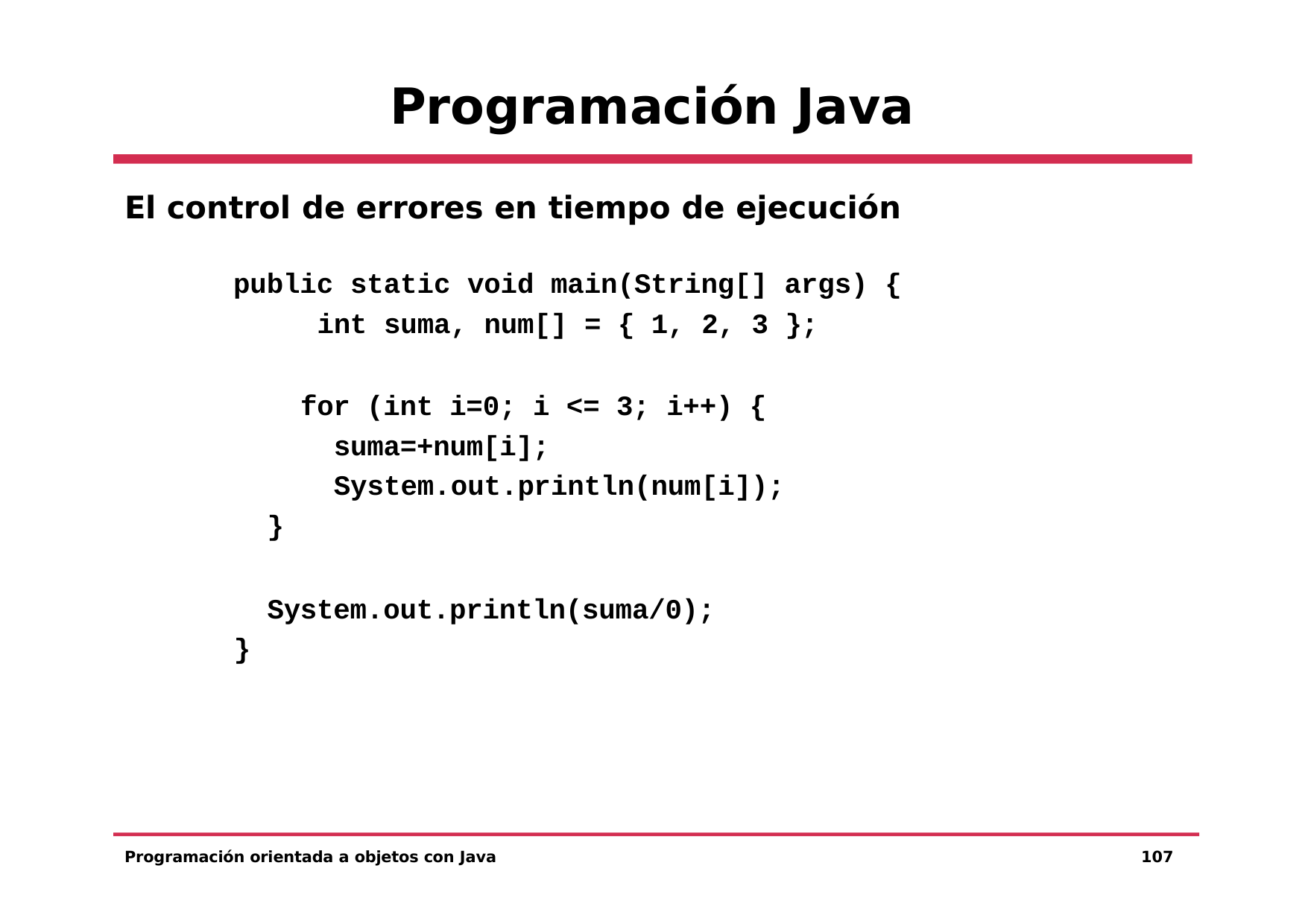

# Programación Java
El control de errores en tiempo de ejecución
public static void main(String[] args) {  int suma, num[] = { 1, 2, 3 };

for (int i=0; i <= 3; i++) {  suma=+num[i];  System.out.println(num[i]);
}

System.out.println(suma/0);
}
Programación orientada a objetos con Java
107